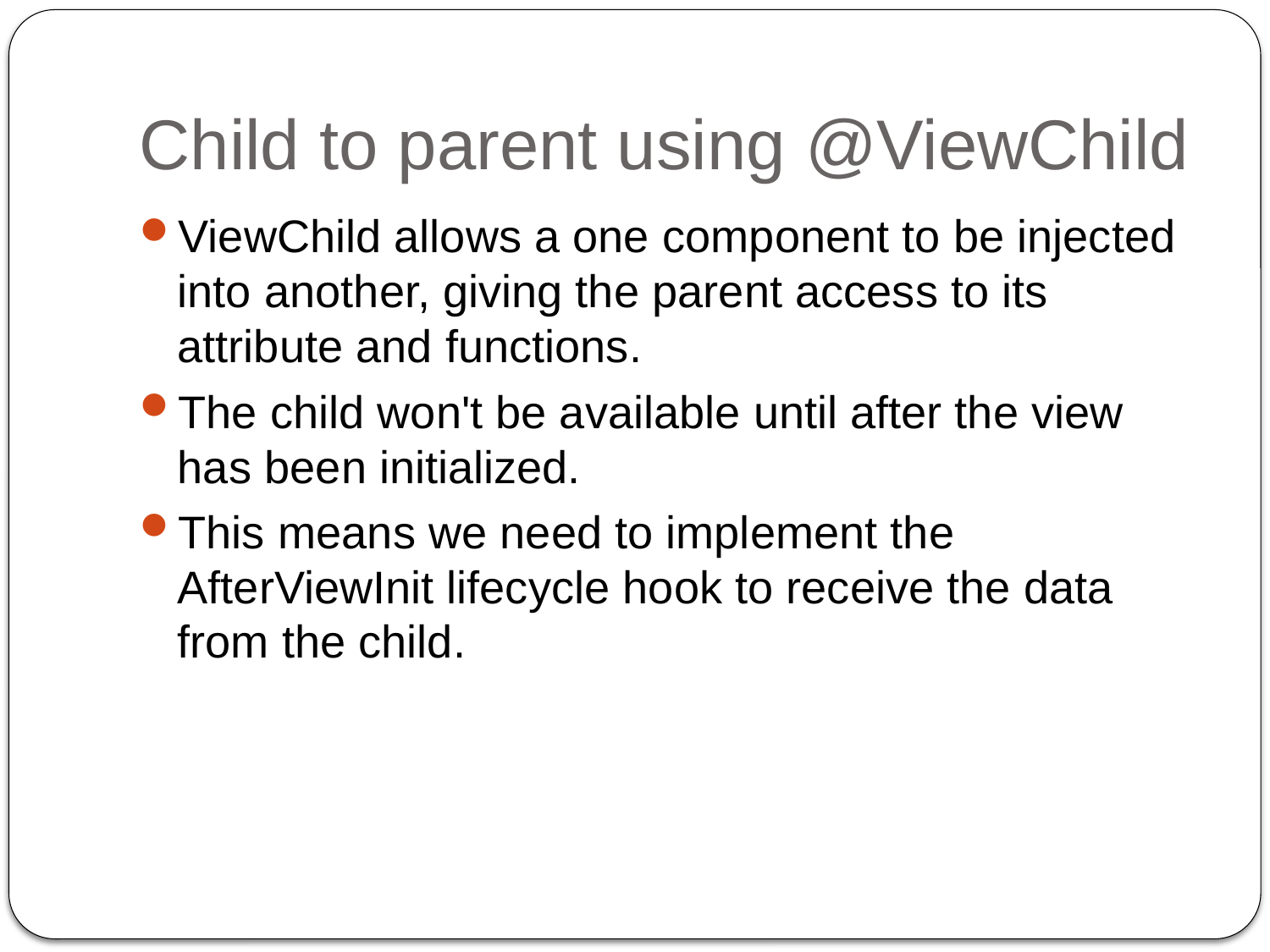

# Child to parent using @ViewChild
ViewChild allows a one component to be injected into another, giving the parent access to its attribute and functions.
The child won't be available until after the view has been initialized.
This means we need to implement the AfterViewInit lifecycle hook to receive the data from the child.